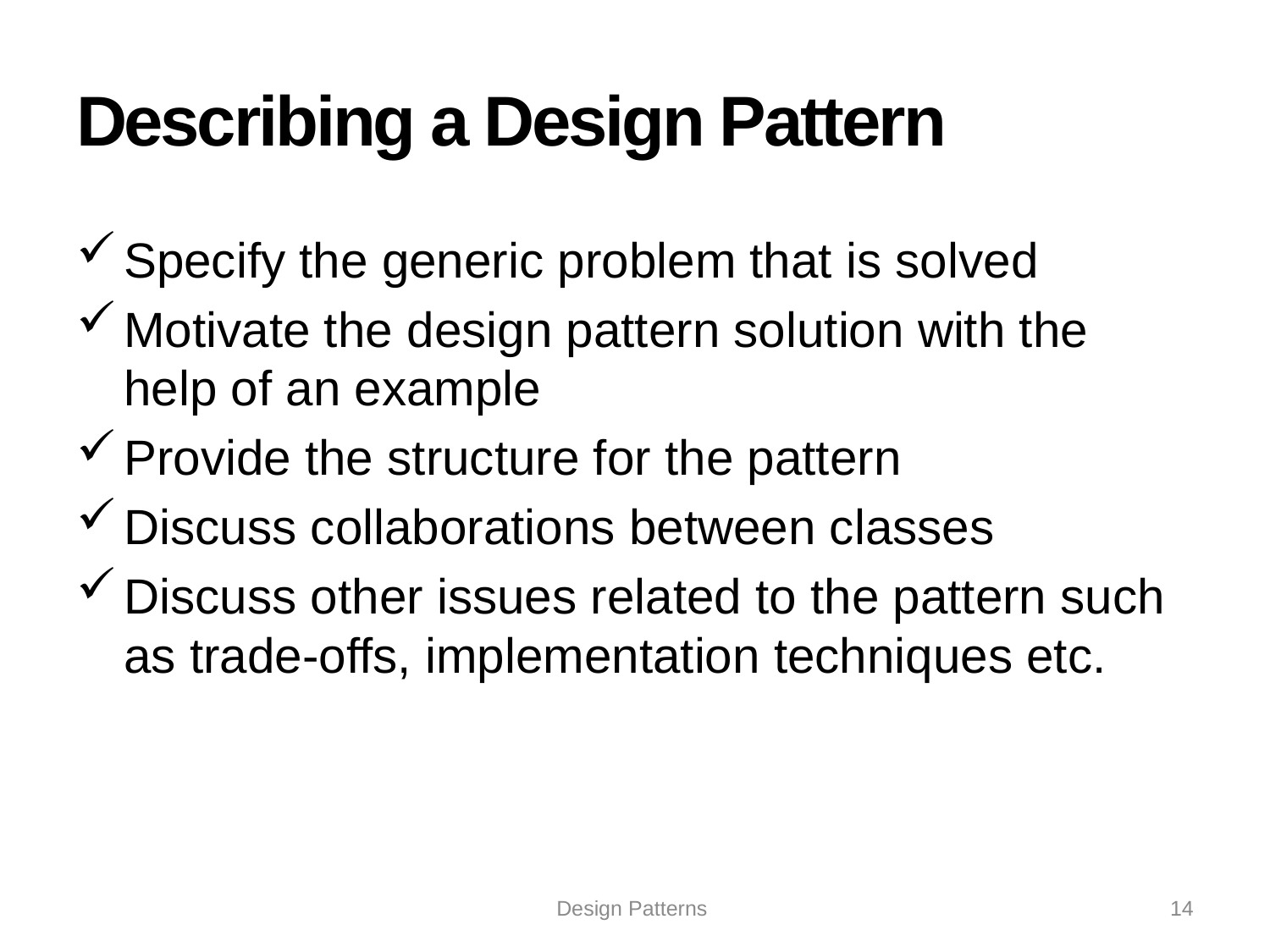

# Describing a Design Pattern
Specify the generic problem that is solved
Motivate the design pattern solution with the help of an example
Provide the structure for the pattern
Discuss collaborations between classes
Discuss other issues related to the pattern such as trade-offs, implementation techniques etc.

Design Patterns
14